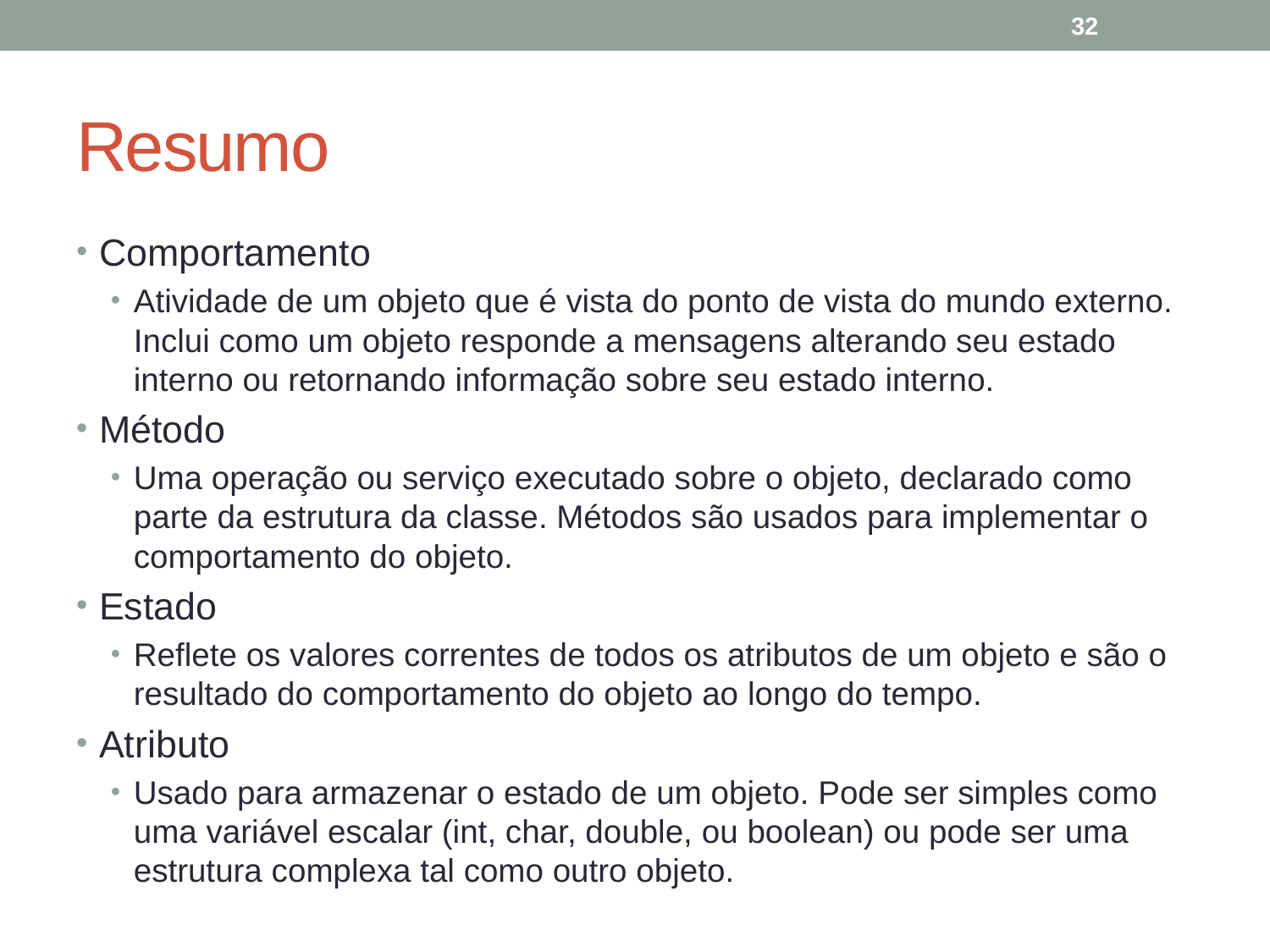

32
# Resumo
Comportamento
Atividade de um objeto que é vista do ponto de vista do mundo externo. Inclui como um objeto responde a mensagens alterando seu estado interno ou retornando informação sobre seu estado interno.
Método
Uma operação ou serviço executado sobre o objeto, declarado como parte da estrutura da classe. Métodos são usados para implementar o comportamento do objeto.
Estado
Reflete os valores correntes de todos os atributos de um objeto e são o resultado do comportamento do objeto ao longo do tempo.
Atributo
Usado para armazenar o estado de um objeto. Pode ser simples como uma variável escalar (int, char, double, ou boolean) ou pode ser uma estrutura complexa tal como outro objeto.